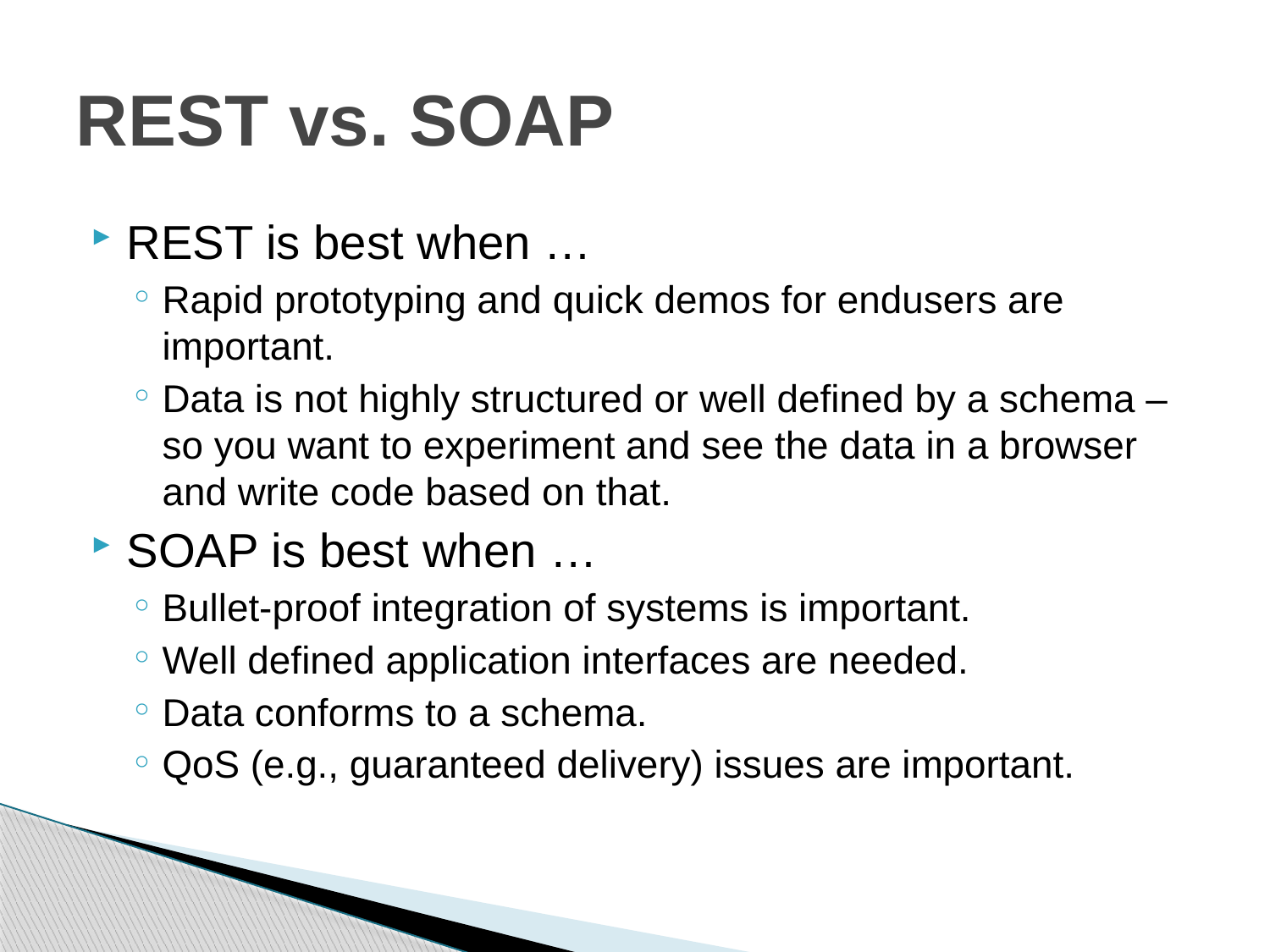

# REST vs. SOAP
REST is best when …
Rapid prototyping and quick demos for endusers are important.
Data is not highly structured or well defined by a schema – so you want to experiment and see the data in a browser and write code based on that.
SOAP is best when …
Bullet-proof integration of systems is important.
Well defined application interfaces are needed.
Data conforms to a schema.
QoS (e.g., guaranteed delivery) issues are important.